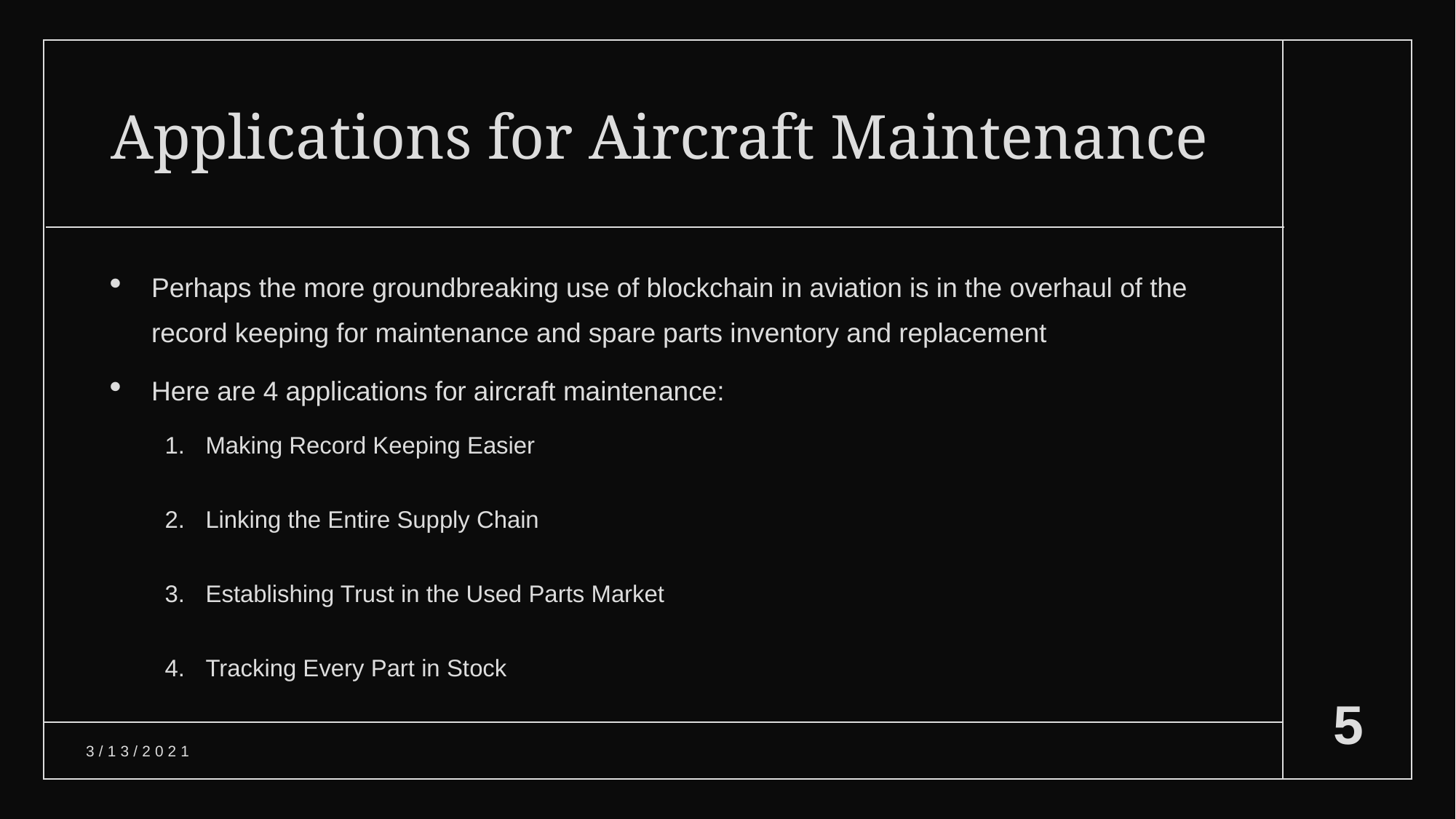

# Applications for Aircraft Maintenance
Perhaps the more groundbreaking use of blockchain in aviation is in the overhaul of the record keeping for maintenance and spare parts inventory and replacement

Here are 4 applications for aircraft maintenance:

Making Record Keeping Easier

Linking the Entire Supply Chain

Establishing Trust in the Used Parts Market

Tracking Every Part in Stock

5
3/13/2021